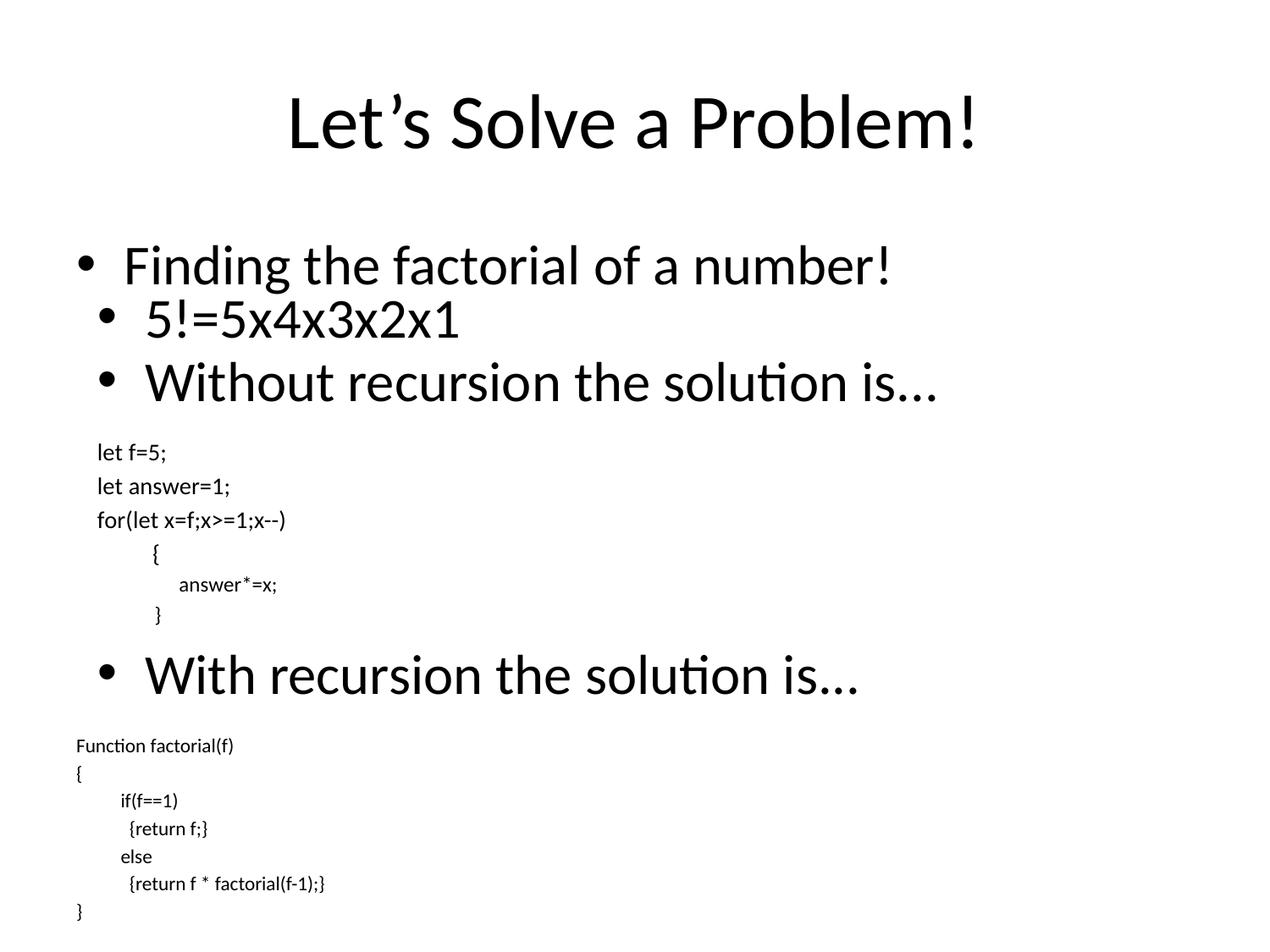

# Let’s Solve a Problem!
Finding the factorial of a number!
5!=5x4x3x2x1
Without recursion the solution is...
let f=5;
let answer=1;
for(let x=f;x>=1;x--)
          {
     answer*=x;
}

With recursion the solution is...
Function factorial(f)
{
	if(f==1)
	  {return f;}
	else
	  {return f * factorial(f-1);}
}